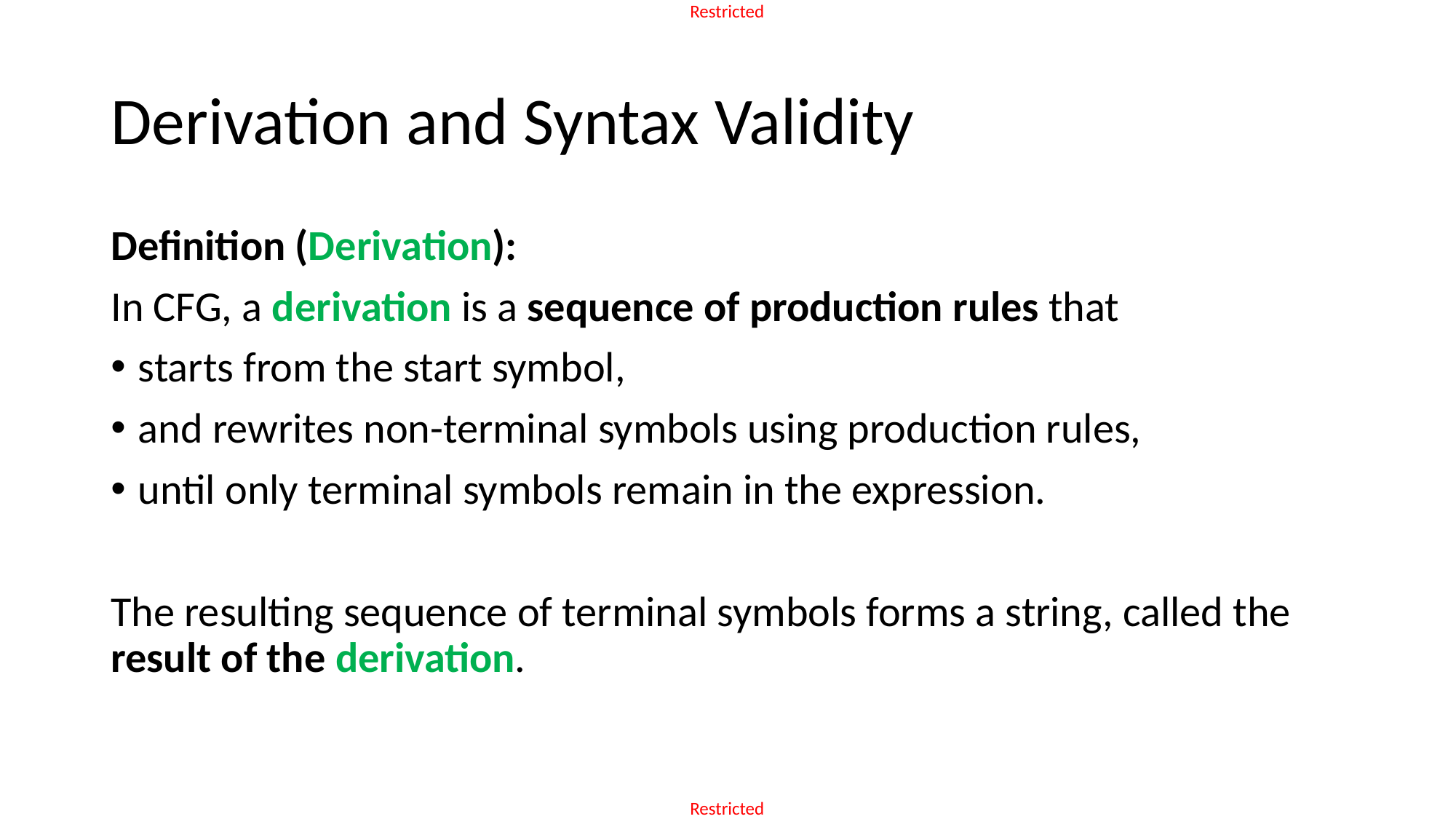

# Derivation and Syntax Validity
Definition (Derivation):
In CFG, a derivation is a sequence of production rules that
starts from the start symbol,
and rewrites non-terminal symbols using production rules,
until only terminal symbols remain in the expression.

The resulting sequence of terminal symbols forms a string, called the result of the derivation.